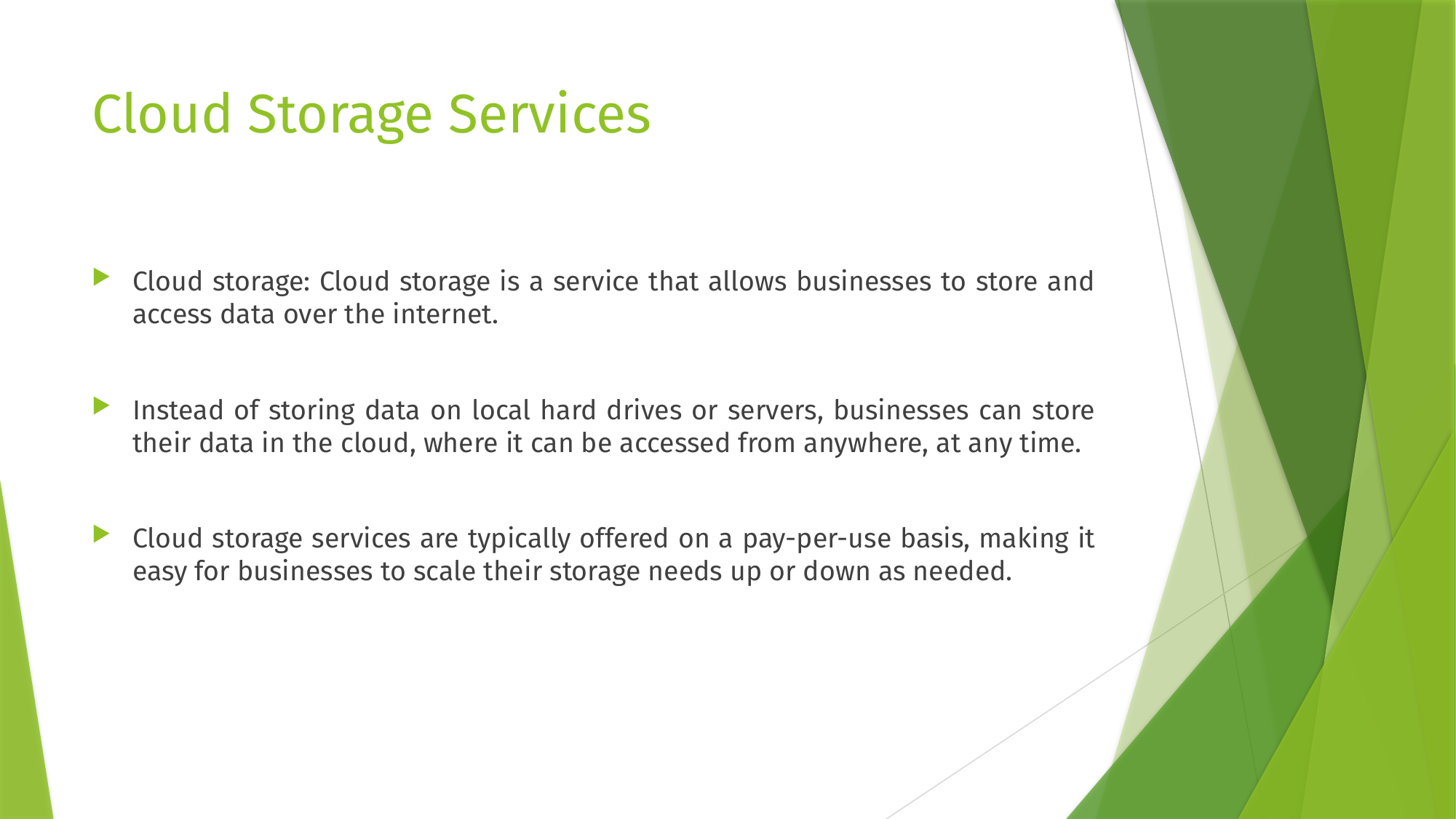

# Cloud Storage Services
Cloud storage: Cloud storage is a service that allows businesses to store and access data over the internet.

Instead of storing data on local hard drives or servers, businesses can store their data in the cloud, where it can be accessed from anywhere, at any time.

Cloud storage services are typically offered on a pay-per-use basis, making it easy for businesses to scale their storage needs up or down as needed.